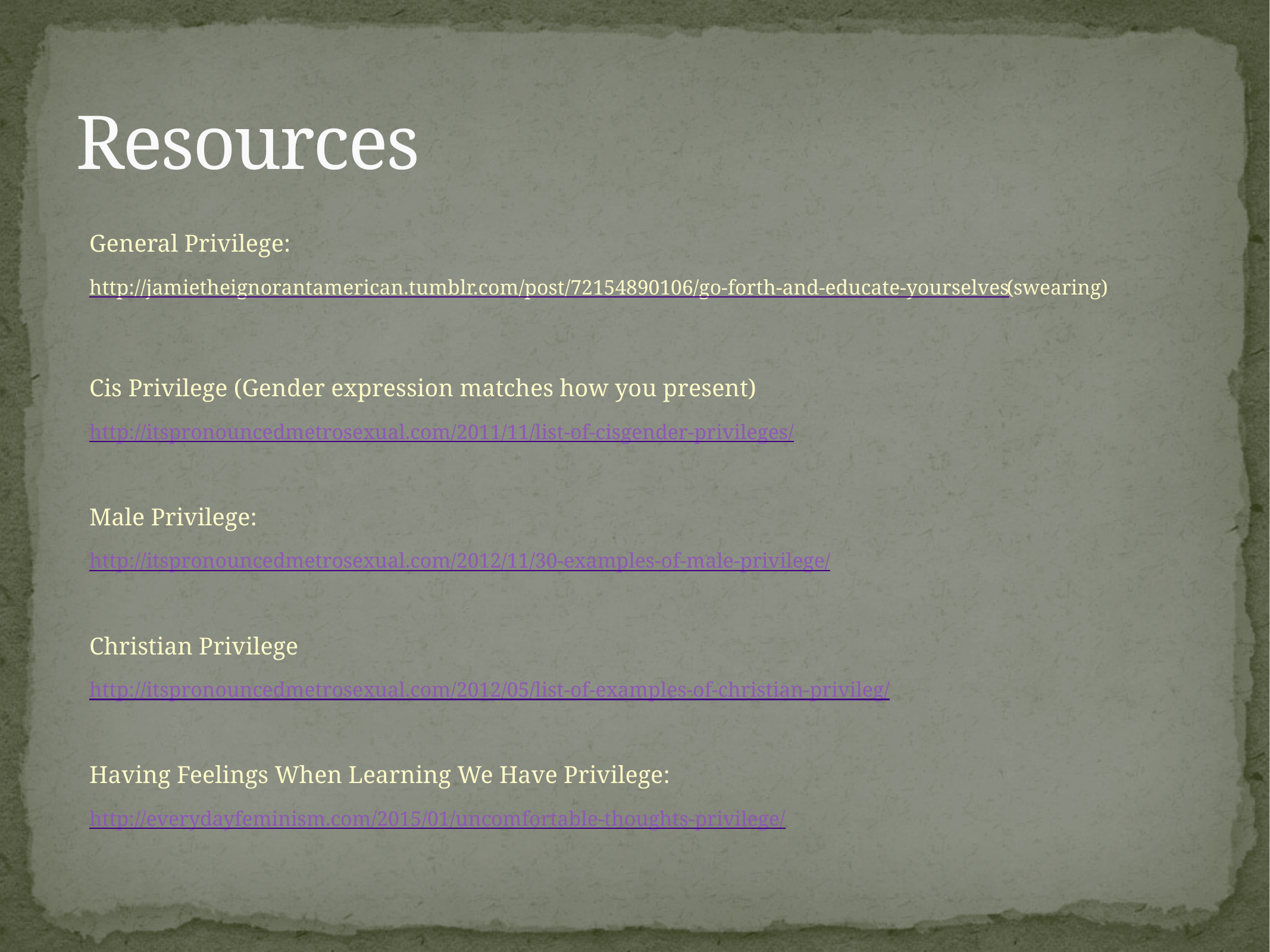

# Resources
General Privilege:
http://jamietheignorantamerican.tumblr.com/post/72154890106/go-forth-and-educate-yourselves (swearing)

Cis Privilege (Gender expression matches how you present)
http://itspronouncedmetrosexual.com/2011/11/list-of-cisgender-privileges/

Male Privilege:
http://itspronouncedmetrosexual.com/2012/11/30-examples-of-male-privilege/

Christian Privilege
http://itspronouncedmetrosexual.com/2012/05/list-of-examples-of-christian-privileg/

Having Feelings When Learning We Have Privilege:
http://everydayfeminism.com/2015/01/uncomfortable-thoughts-privilege/